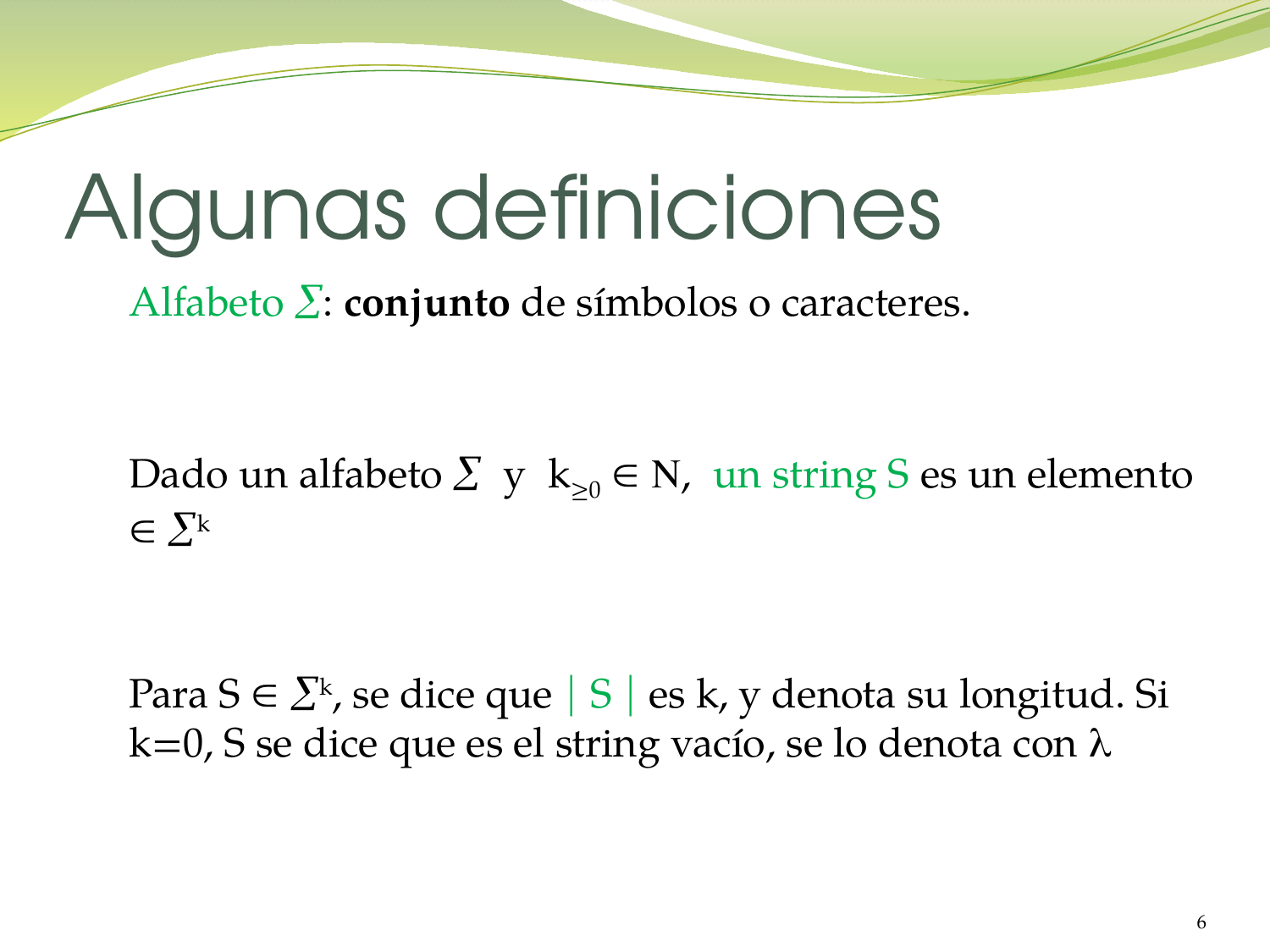

# Algunas definiciones
Alfabeto ∑: conjunto de símbolos o caracteres.

Dado un alfabeto ∑  y  k≥0 ∈ Ν,  un string S es un elemento ∈ ∑k

Para S ∈ ∑k, se dice que | S | es k, y denota su longitud. Si k=0, S se dice que es el string vacío, se lo denota con λ

6